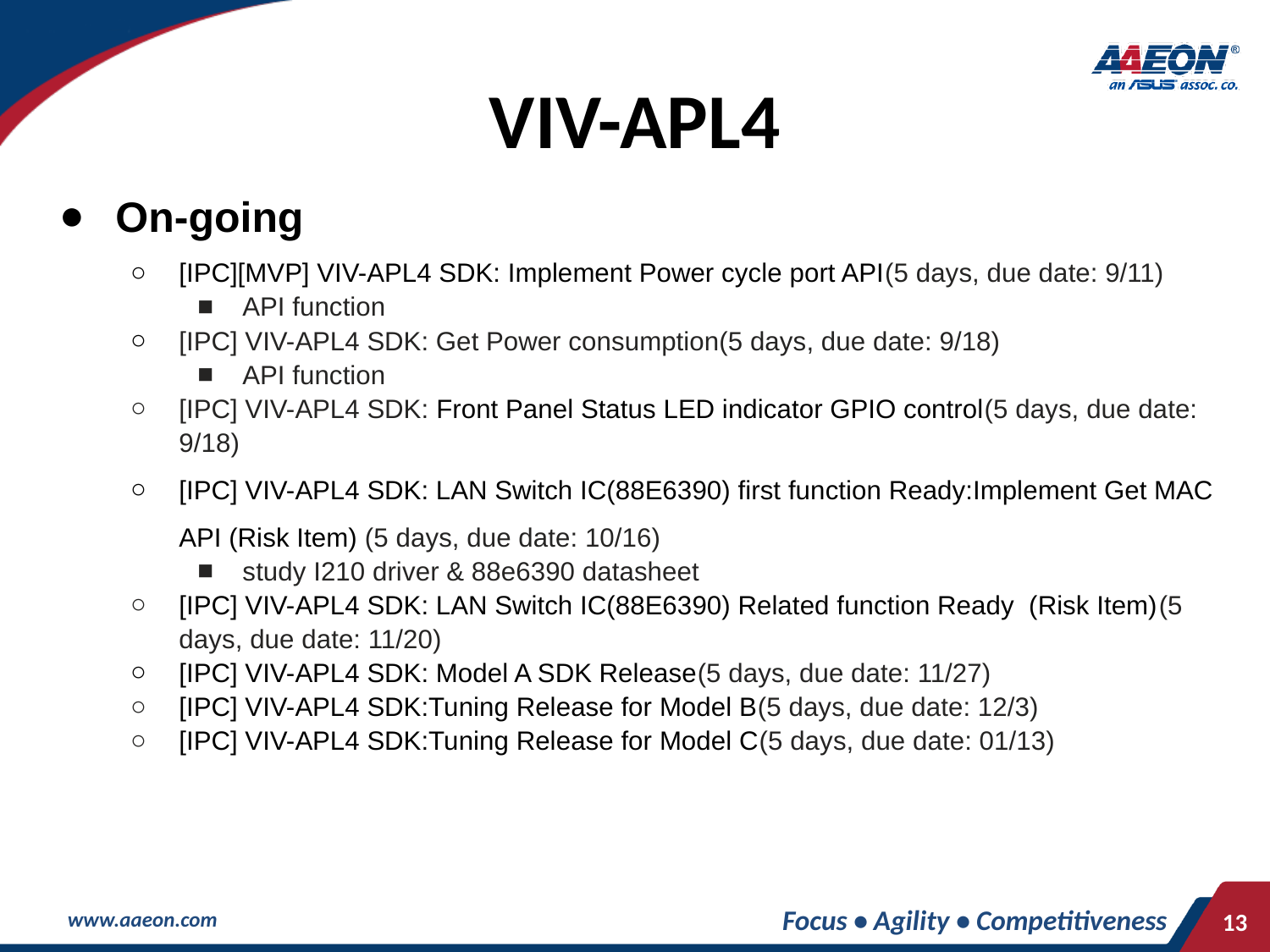

# VIV-APL4
On-going
[IPC][MVP] VIV-APL4 SDK: Implement Power cycle port API(5 days, due date: 9/11)
API function
[IPC] VIV-APL4 SDK: Get Power consumption(5 days, due date: 9/18)
API function
[IPC] VIV-APL4 SDK: Front Panel Status LED indicator GPIO control(5 days, due date: 9/18)
[IPC] VIV-APL4 SDK: LAN Switch IC(88E6390) first function Ready:Implement Get MAC API (Risk Item) (5 days, due date: 10/16)
study I210 driver & 88e6390 datasheet
[IPC] VIV-APL4 SDK: LAN Switch IC(88E6390) Related function Ready  (Risk Item)(5 days, due date: 11/20)
[IPC] VIV-APL4 SDK: Model A SDK Release(5 days, due date: 11/27)
[IPC] VIV-APL4 SDK:Tuning Release for Model B(5 days, due date: 12/3)
[IPC] VIV-APL4 SDK:Tuning Release for Model C(5 days, due date: 01/13)

Focus • Agility • Competitiveness
13